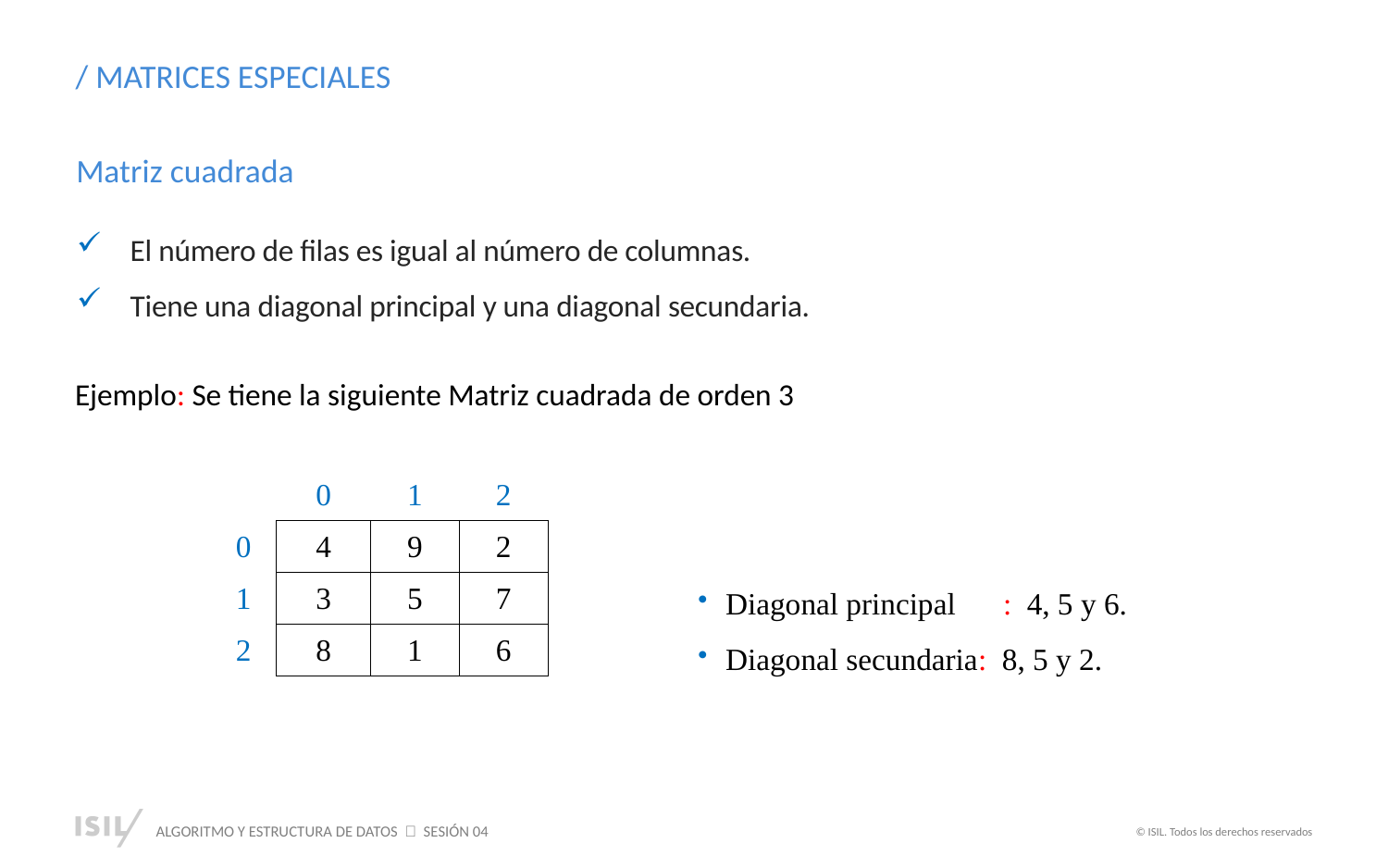

/ MATRICES ESPECIALES
Matriz cuadrada
El número de filas es igual al número de columnas.
Tiene una diagonal principal y una diagonal secundaria.
Ejemplo: Se tiene la siguiente Matriz cuadrada de orden 3
|  | 0 | 1 | 2 |
| --- | --- | --- | --- |
| 0 | 4 | 9 | 2 |
| 1 | 3 | 5 | 7 |
| 2 | 8 | 1 | 6 |
Diagonal principal	:  4, 5 y 6.
Diagonal secundaria:  8, 5 y 2.